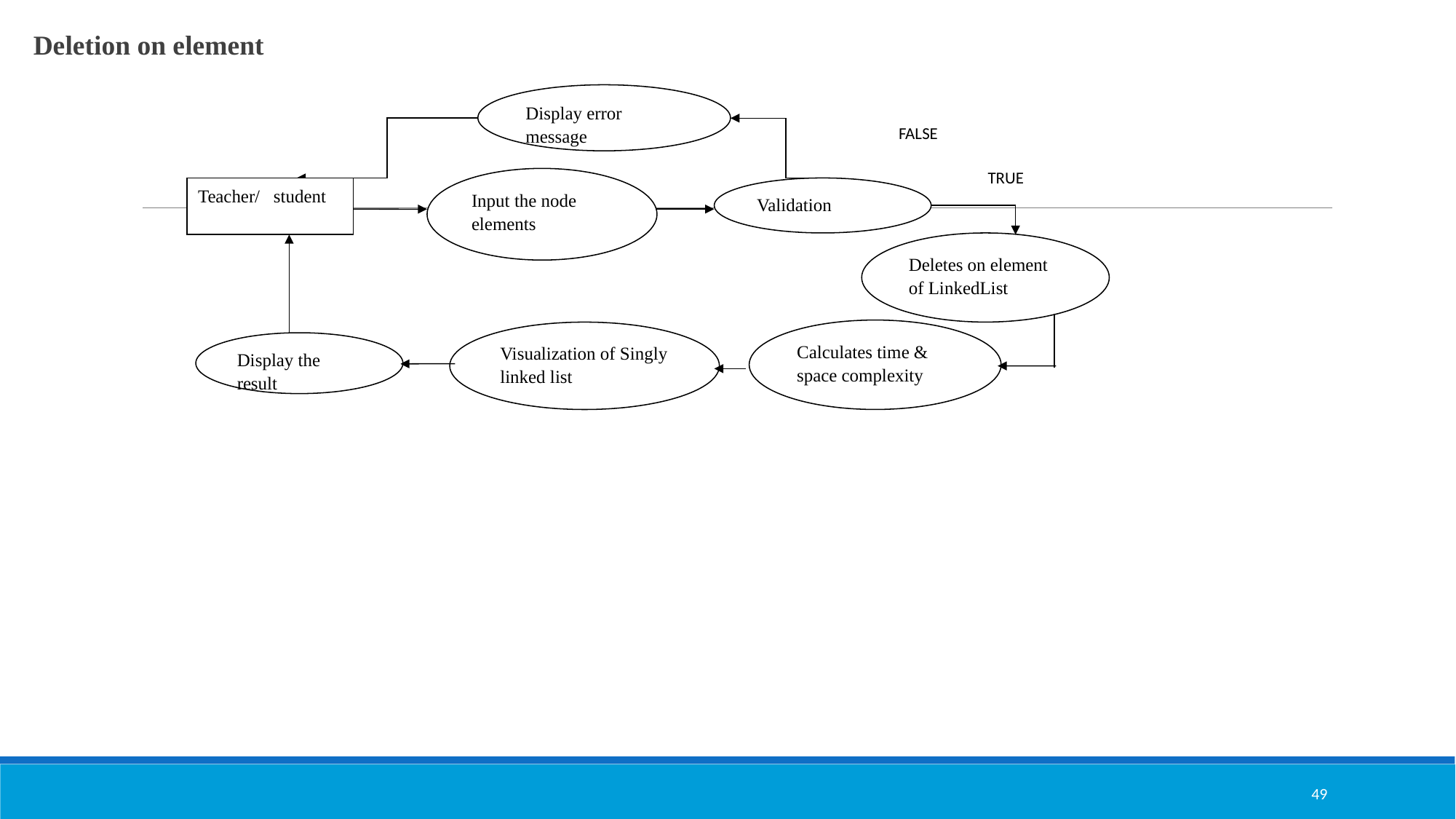

Deletion on element

Display error message

Input the node elements

Teacher/   student

Validation

Deletes on element of LinkedList

Calculates time & space complexity

Visualization of Singly linked list

Display the result

FALSE
TRUE
49